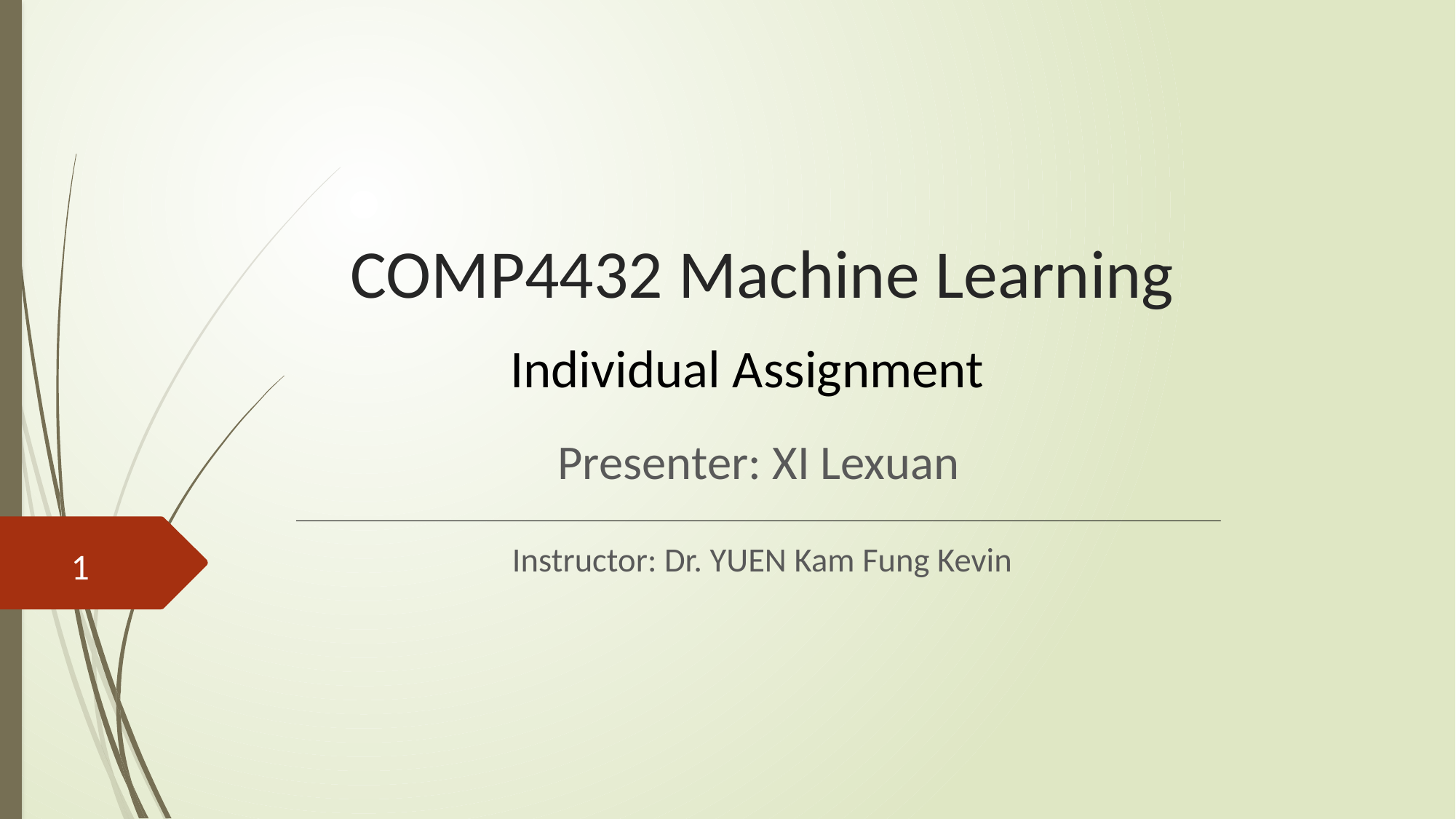

# COMP4432 Machine Learning
Individual Assignment
Presenter: XI Lexuan
Instructor: Dr. YUEN Kam Fung Kevin
1